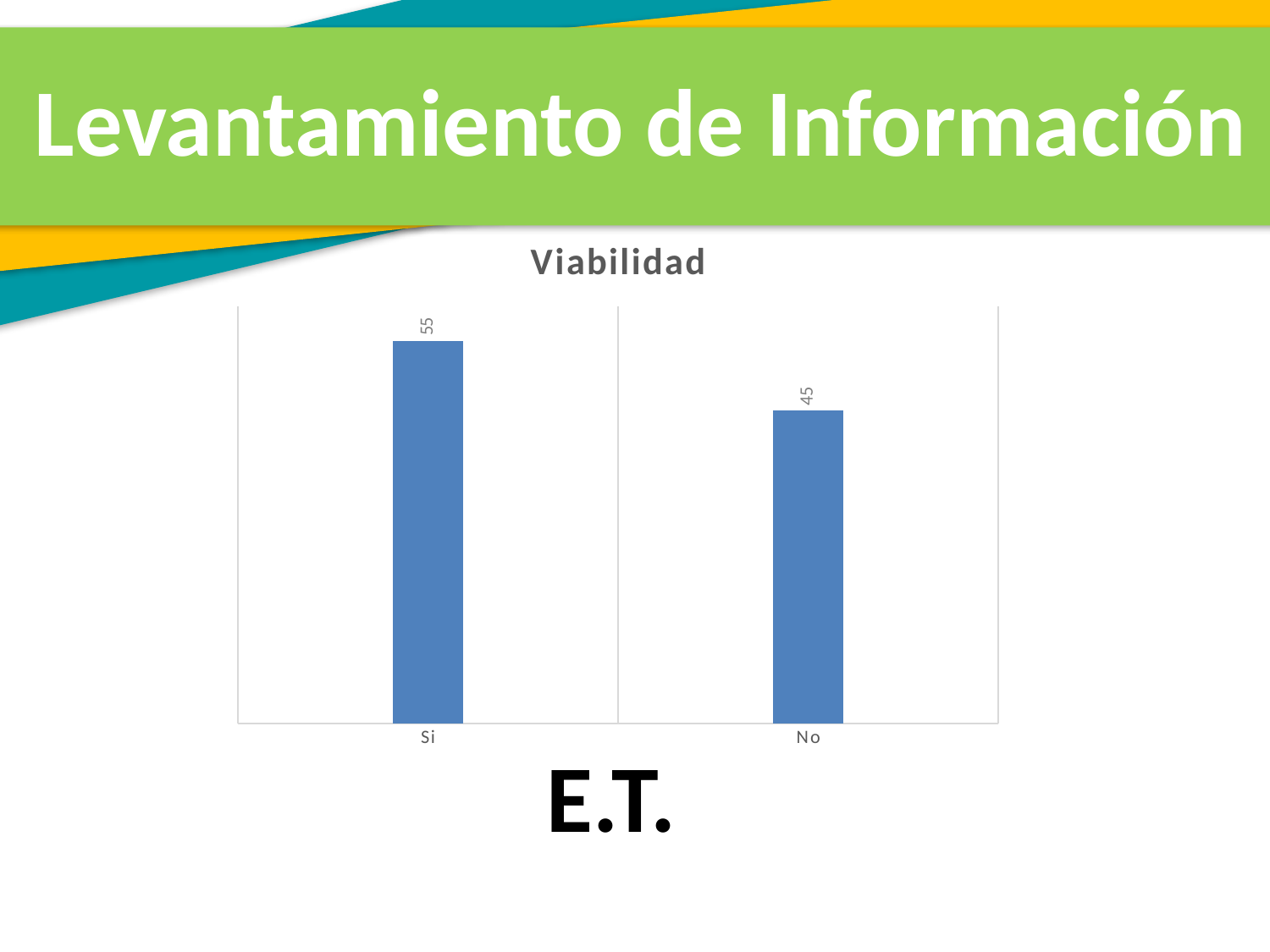

Levantamiento de Información

### Chart:

| Category | Viabilidad |
|---|---|
| Si | 55.0 |
| No | 45.0 |
E.T.